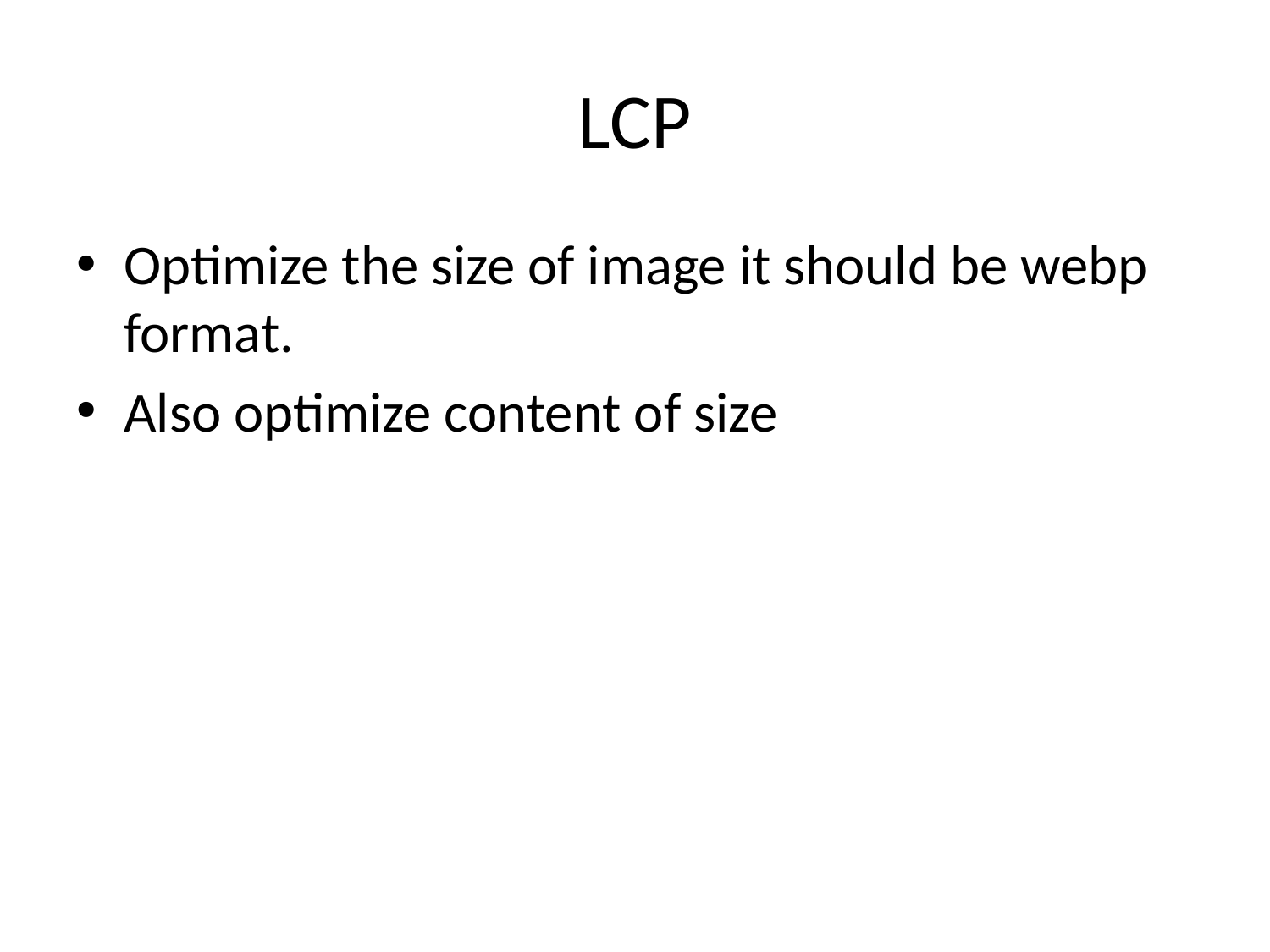

# LCP
Optimize the size of image it should be webp format.
Also optimize content of size